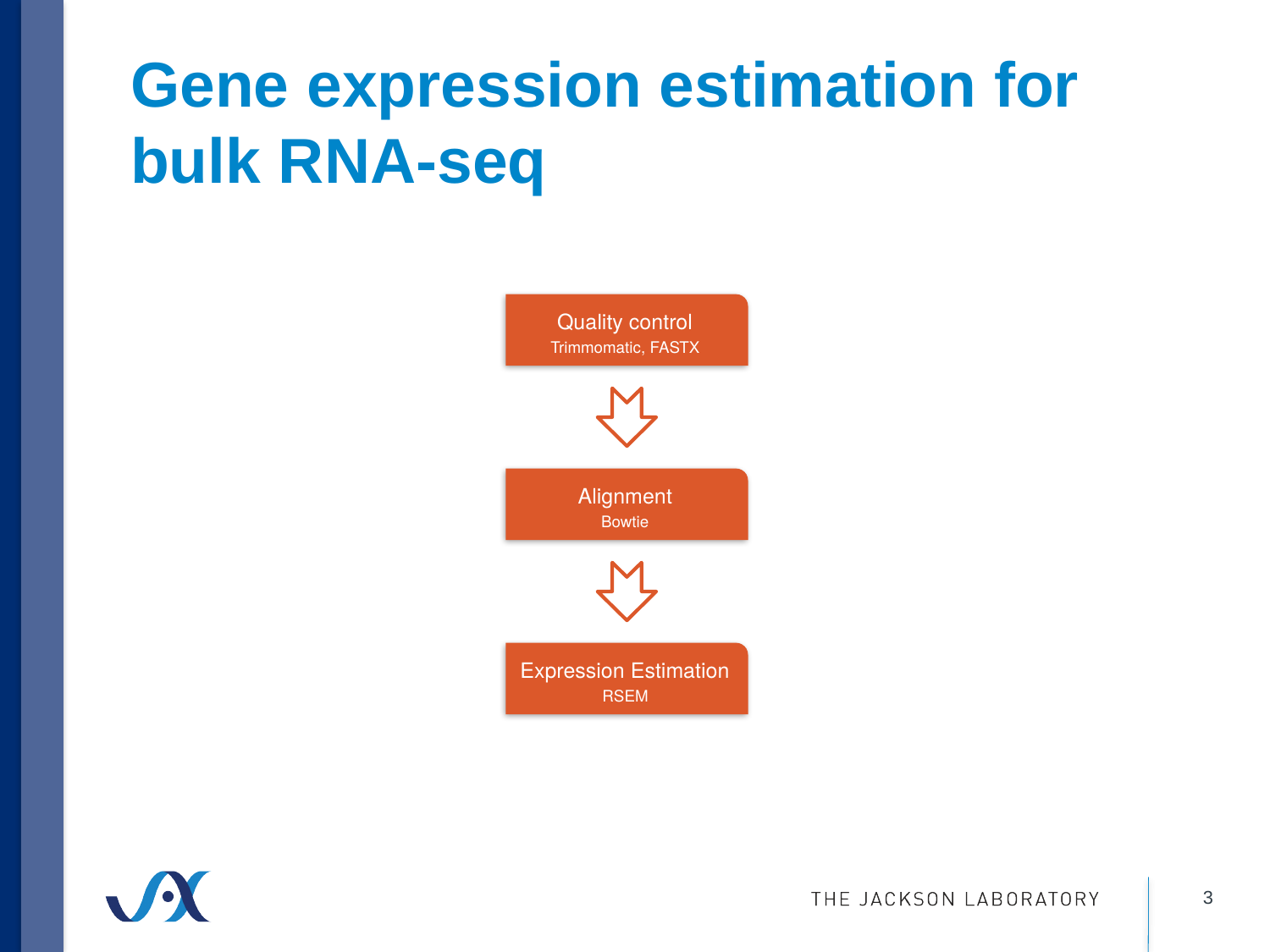

# Gene expression estimation for bulk RNA-seq
Quality control
Trimmomatic, FASTX

Alignment
Bowtie

Expression Estimation
RSEM
3